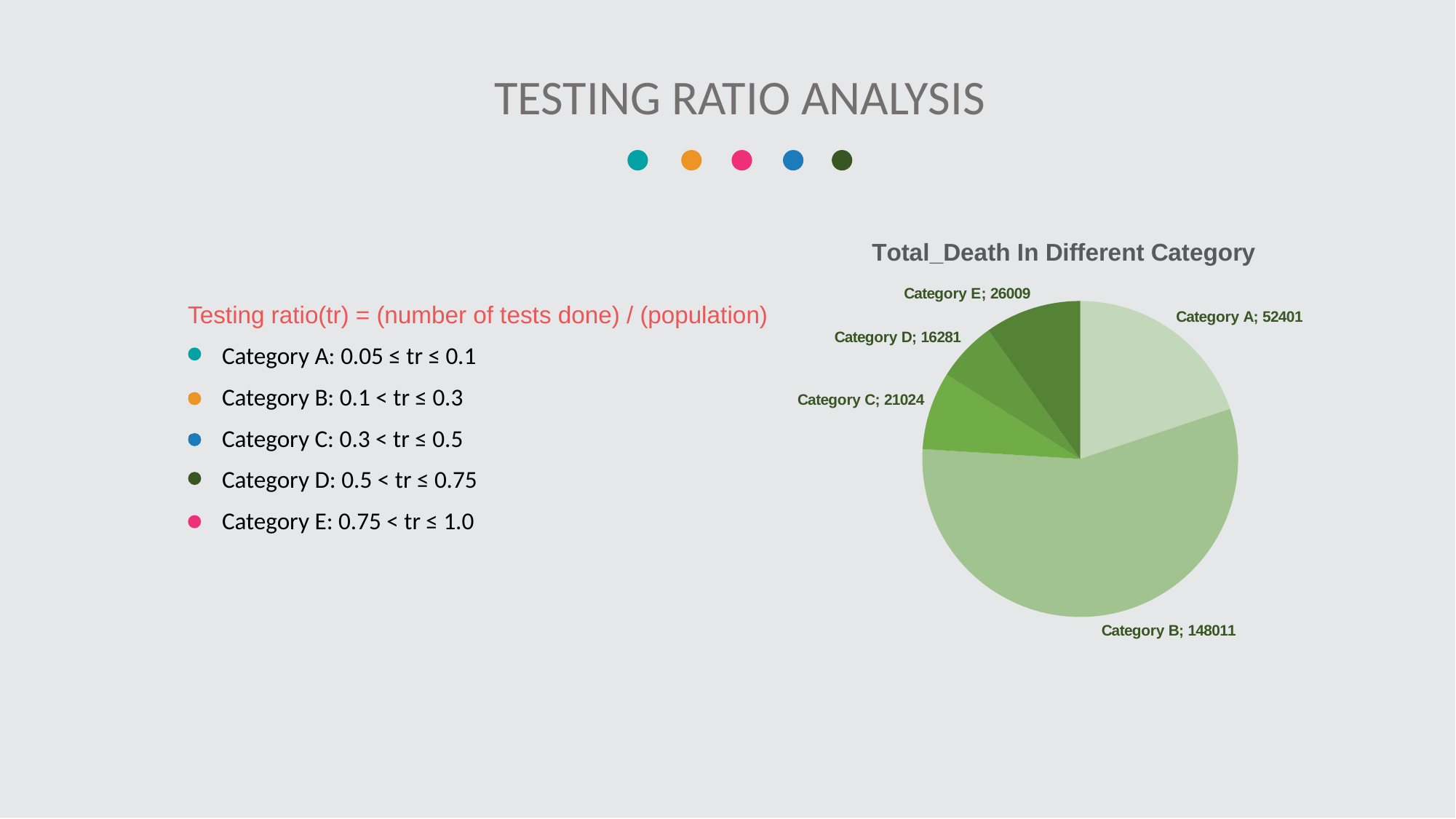

TESTING RATIO ANALYSIS

### Chart: Total_Death In Different Category

| Category | Total_Death |
|---|---|
| Category A | 52401.0 |
| Category B | 148011.0 |
| Category C | 21024.0 |
| Category D | 16281.0 |
| Category E | 26009.0 |
Testing ratio(tr) = (number of tests done) / (population)
Category A: 0.05 ≤ tr ≤ 0.1
Category B: 0.1 < tr ≤ 0.3
Category C: 0.3 < tr ≤ 0.5
Category D: 0.5 < tr ≤ 0.75
Category E: 0.75 < tr ≤ 1.0